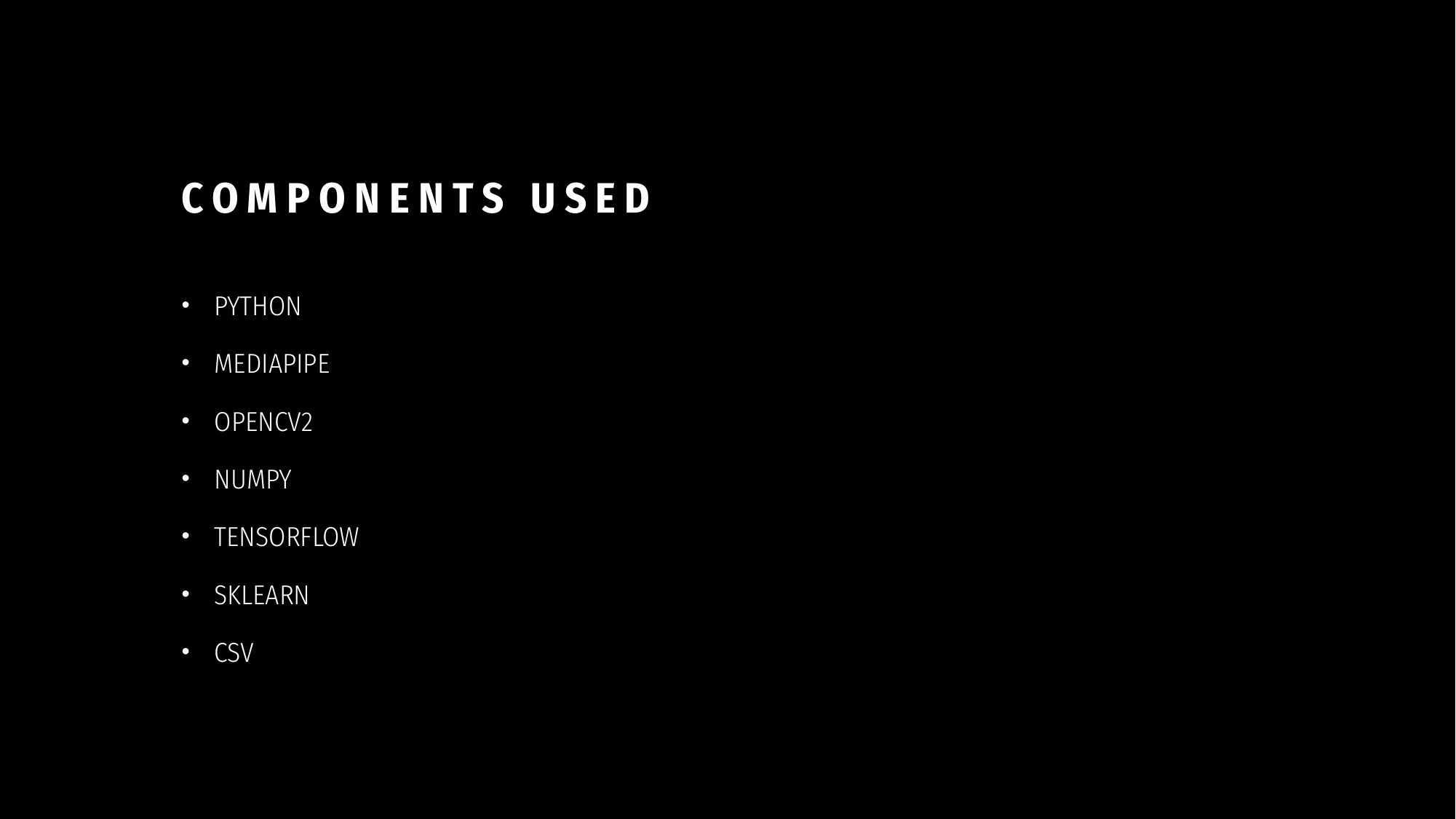

# Components used
PYTHON
MEDIAPIPE
OPENCV2
NUMPY
TENSORFLOW
SKLEARN
CSV